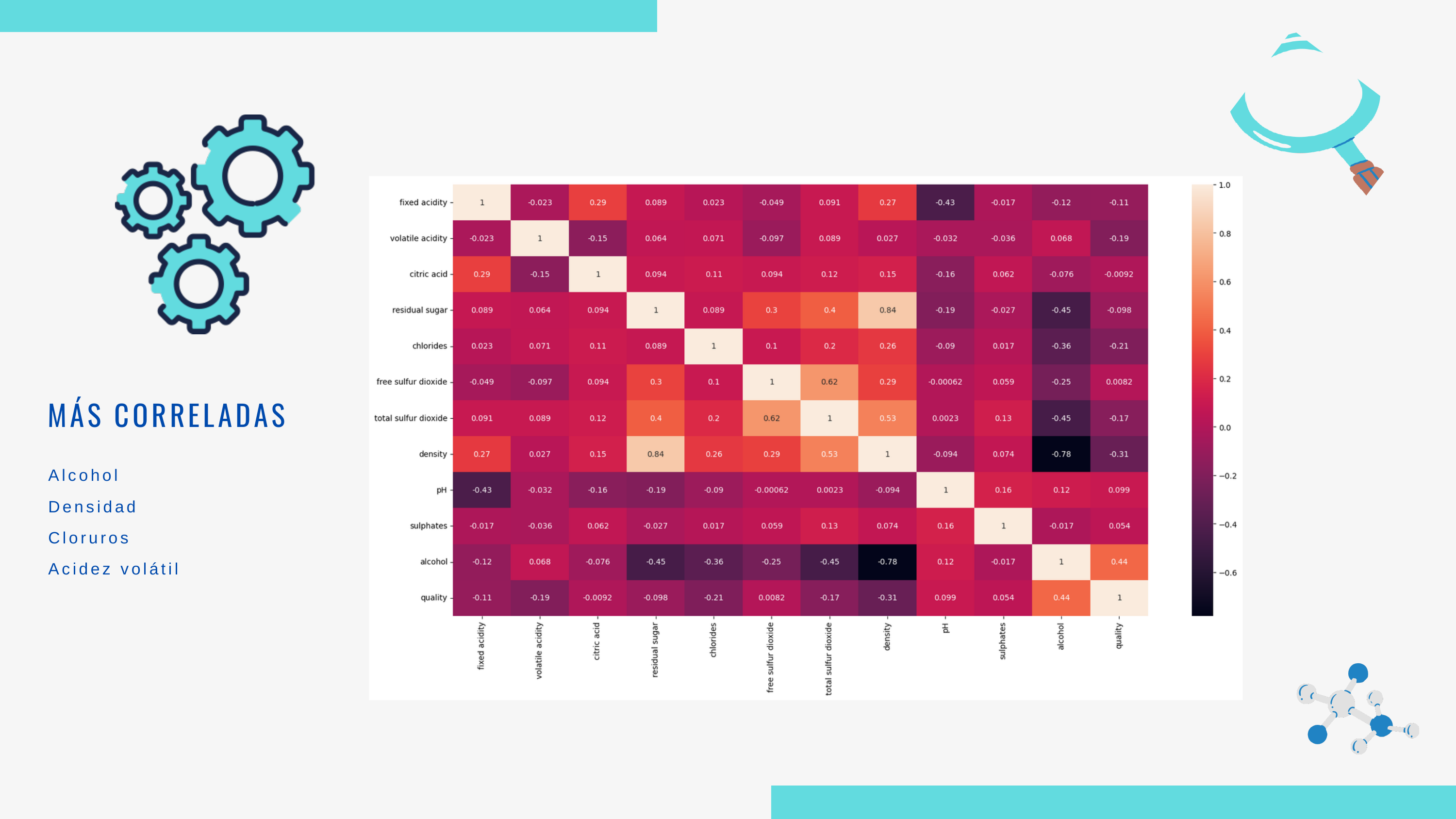

MÁS CORRELADAS
Alcohol
Densidad
Cloruros
Acidez volátil